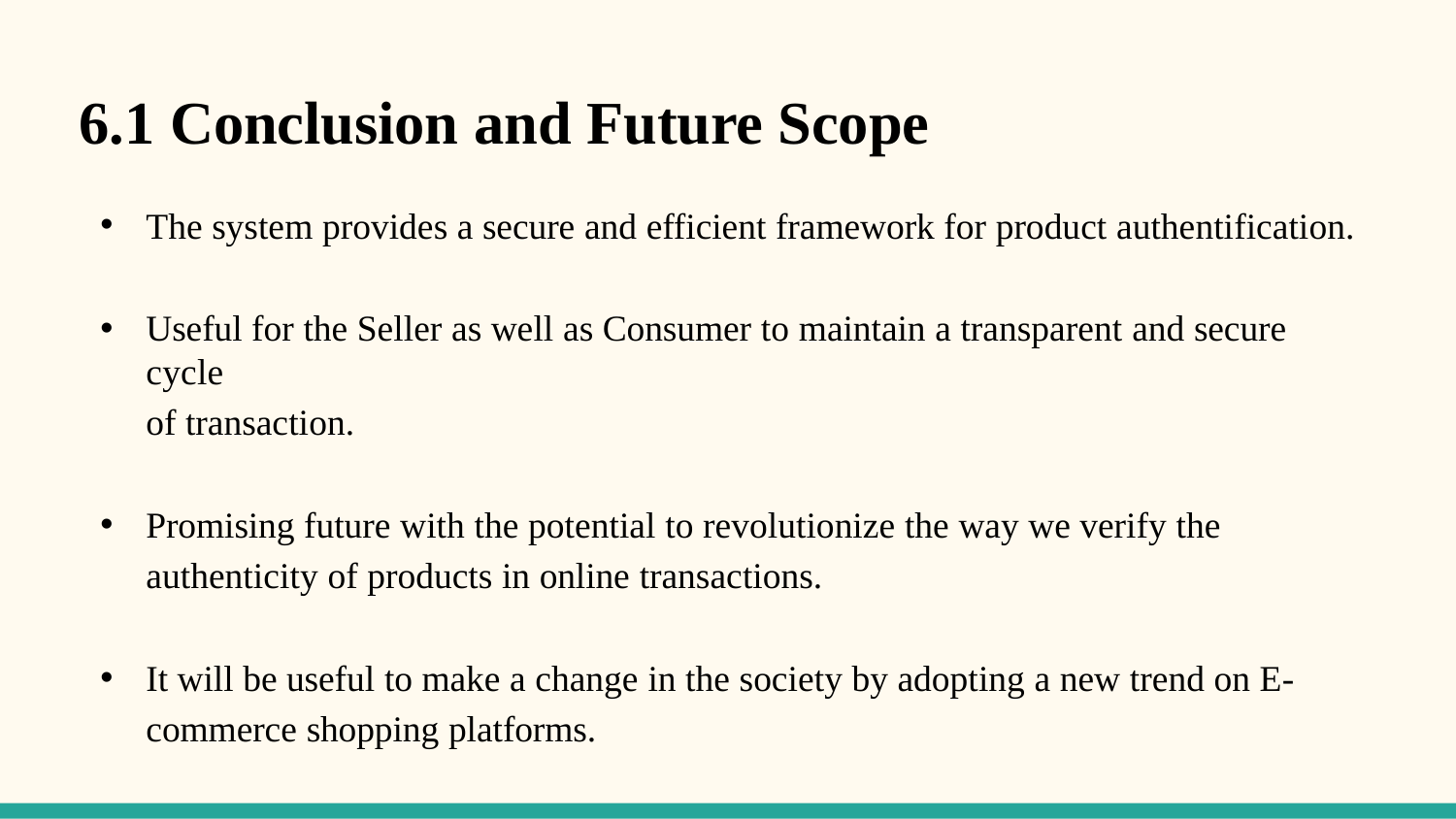

# 6.1 Conclusion and Future Scope
The system provides a secure and efficient framework for product authentification.

Useful for the Seller as well as Consumer to maintain a transparent and secure cycle
of transaction.

Promising future with the potential to revolutionize the way we verify the
authenticity of products in online transactions.

It will be useful to make a change in the society by adopting a new trend on E-
commerce shopping platforms.